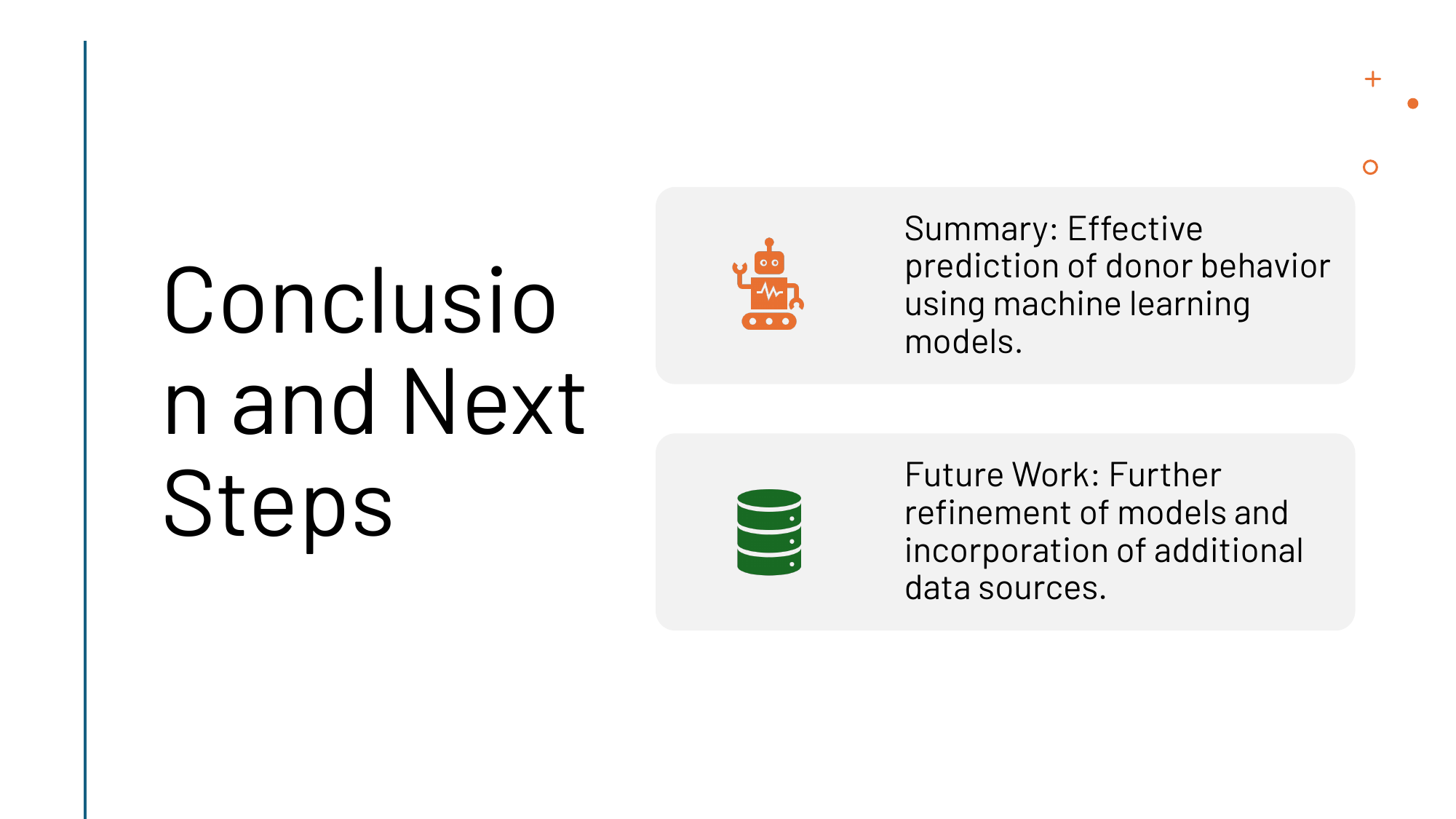

# Conclusion and Next Steps

Summary: Effective prediction of donor behavior using machine learning models.
Future Work: Further refinement of models and incorporation of additional data sources.